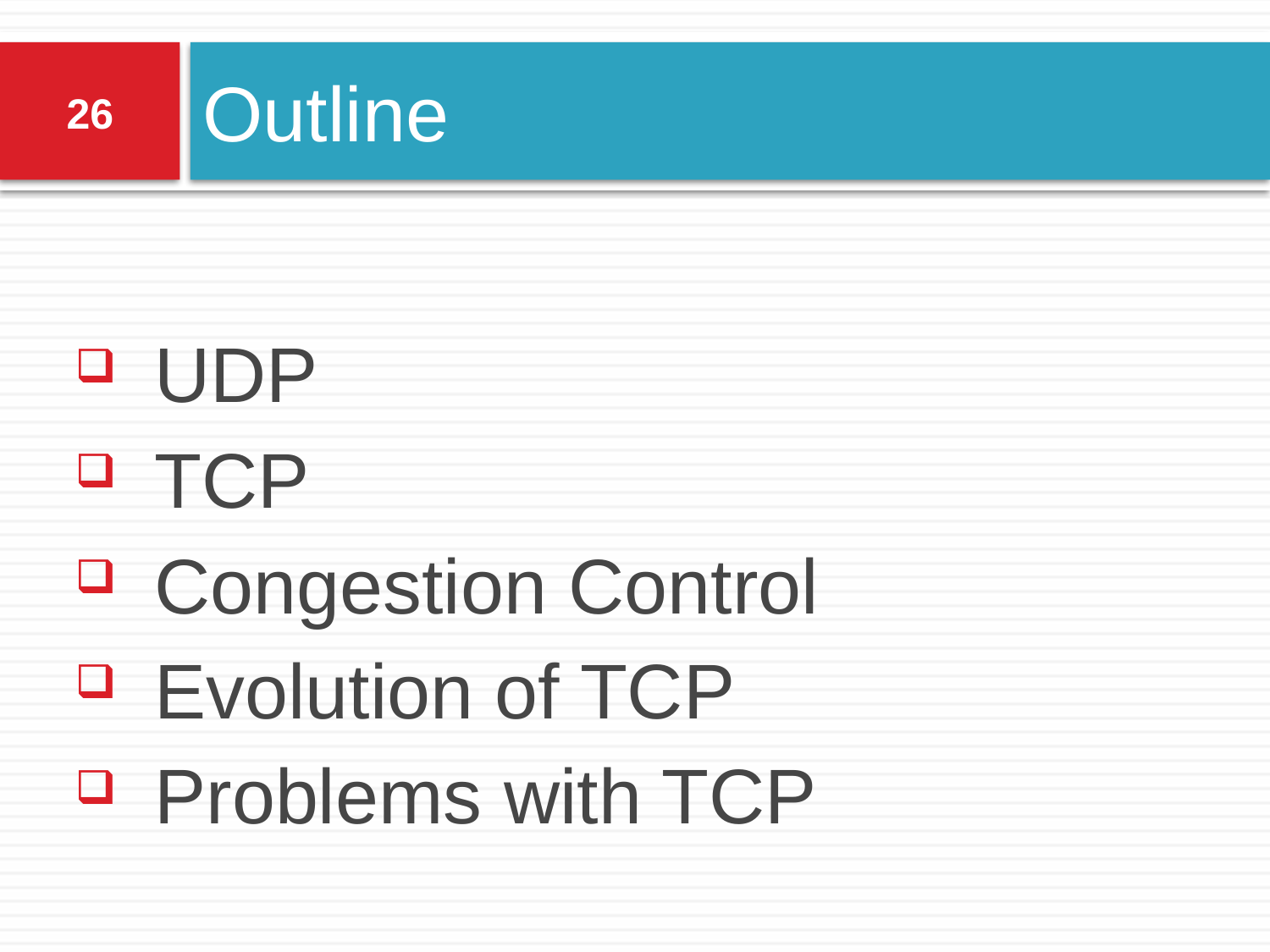

# Outline
26
UDP
TCP
Congestion Control
Evolution of TCP
Problems with TCP